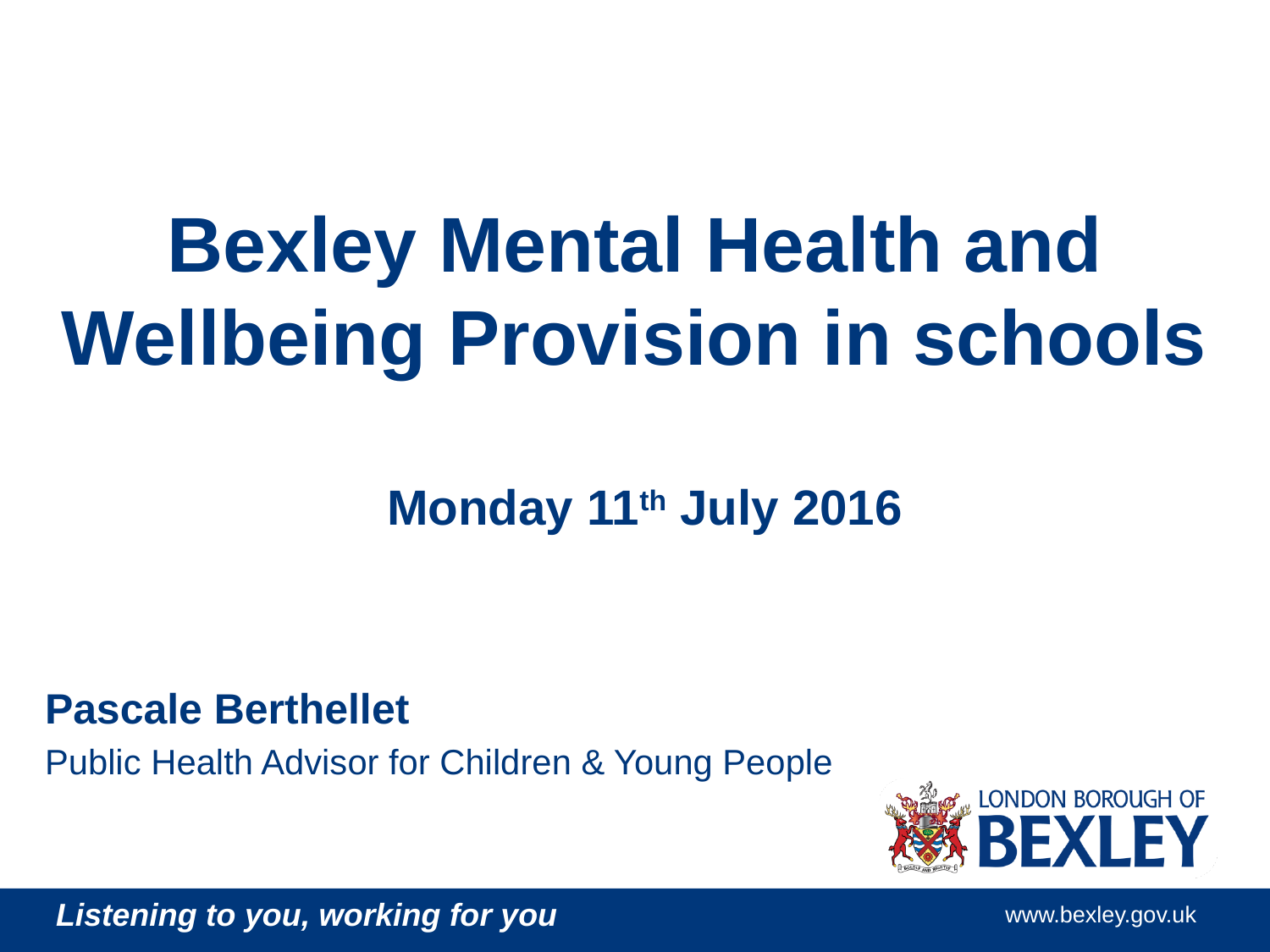

# Bexley Mental Health and Wellbeing Provision in schools
Monday 11th July 2016

Pascale Berthellet
Public Health Advisor for Children & Young People